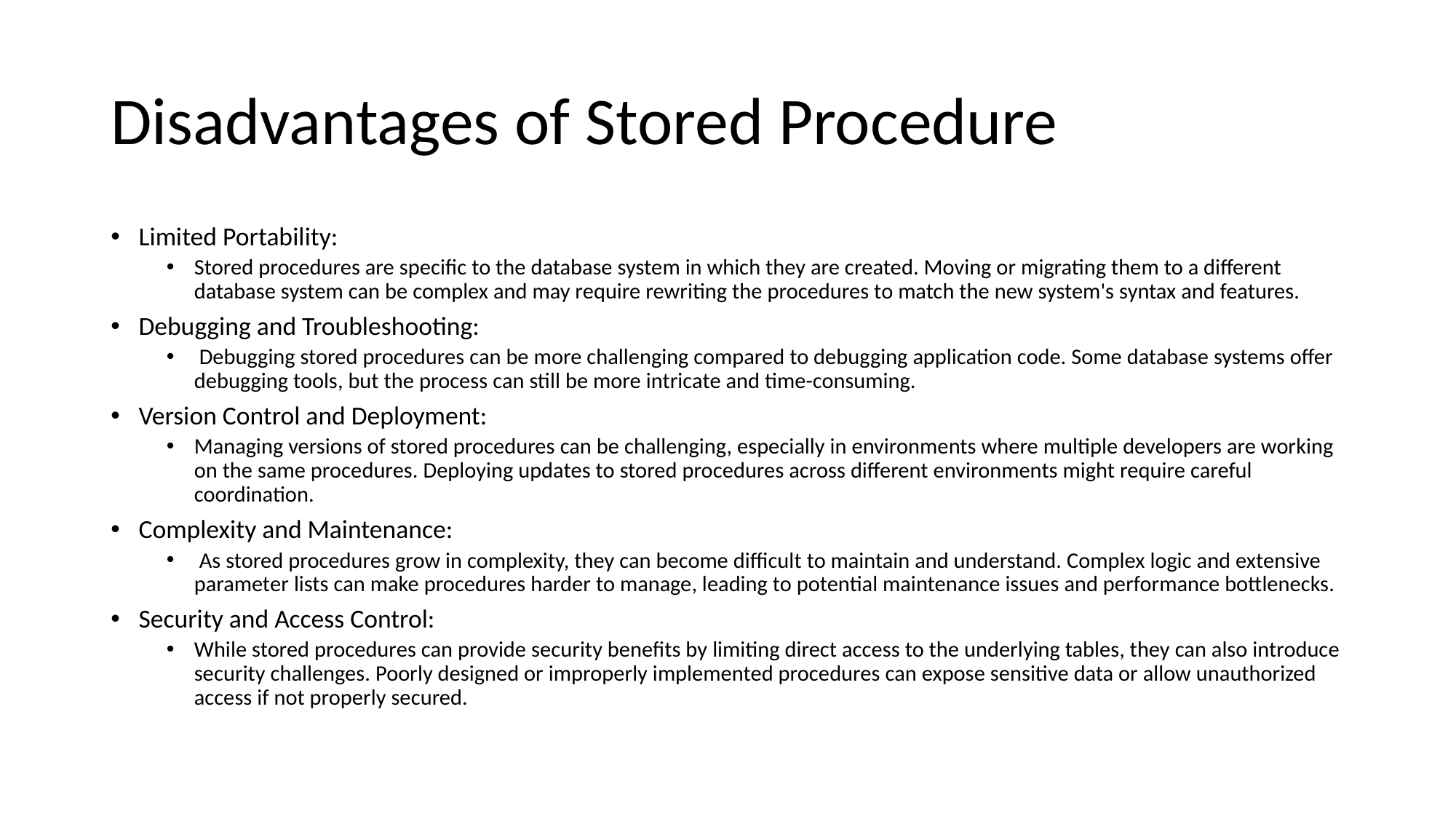

# Disadvantages of Stored Procedure
Limited Portability:
Stored procedures are specific to the database system in which they are created. Moving or migrating them to a different database system can be complex and may require rewriting the procedures to match the new system's syntax and features.
Debugging and Troubleshooting:
 Debugging stored procedures can be more challenging compared to debugging application code. Some database systems offer debugging tools, but the process can still be more intricate and time-consuming.
Version Control and Deployment:
Managing versions of stored procedures can be challenging, especially in environments where multiple developers are working on the same procedures. Deploying updates to stored procedures across different environments might require careful coordination.
Complexity and Maintenance:
 As stored procedures grow in complexity, they can become difficult to maintain and understand. Complex logic and extensive parameter lists can make procedures harder to manage, leading to potential maintenance issues and performance bottlenecks.
Security and Access Control:
While stored procedures can provide security benefits by limiting direct access to the underlying tables, they can also introduce security challenges. Poorly designed or improperly implemented procedures can expose sensitive data or allow unauthorized access if not properly secured.